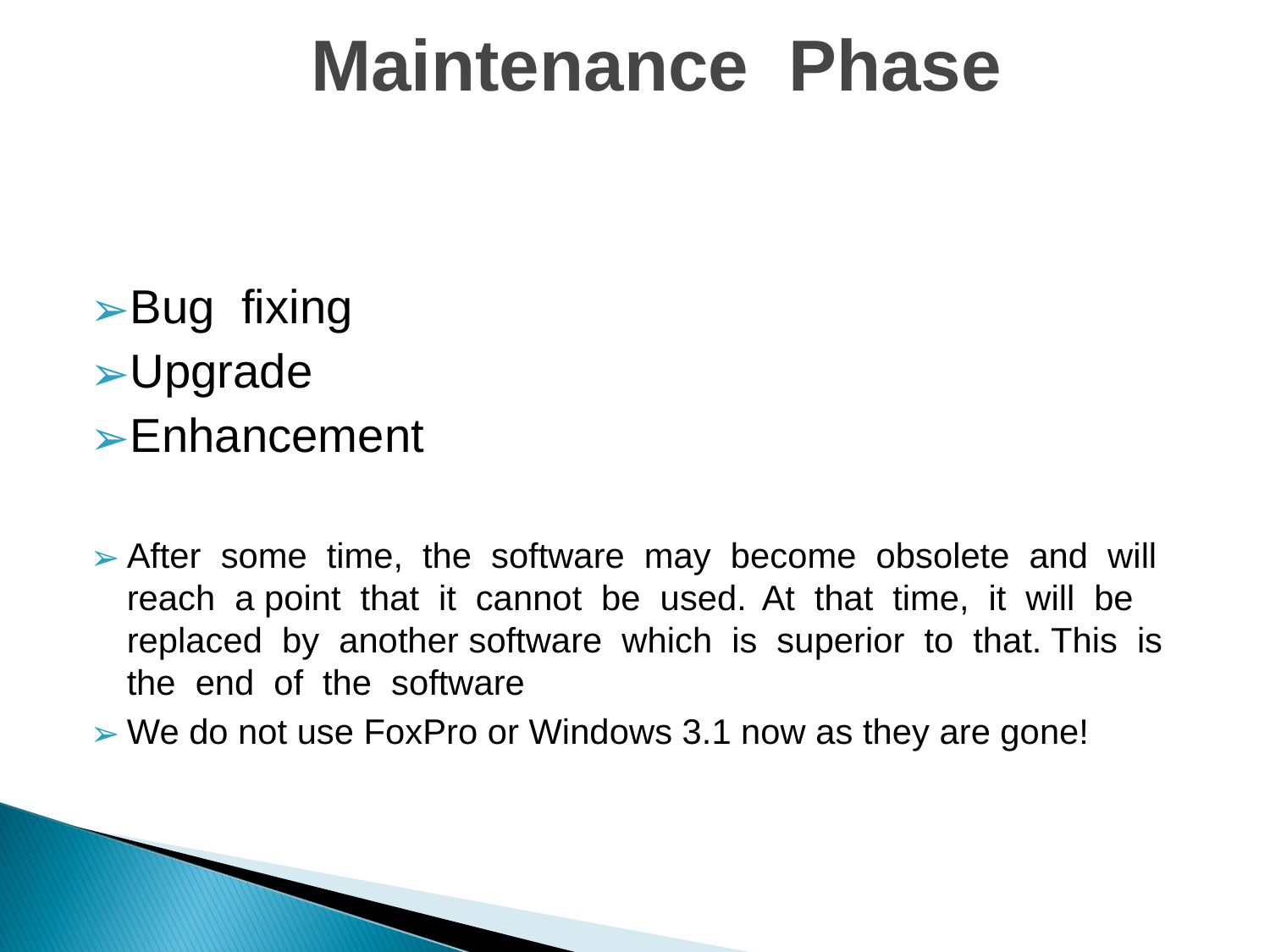

# Maintenance  Phase

Bug  fixing
Upgrade
Enhancement

After  some  time,  the  software  may  become  obsolete  and  will  reach  a point  that  it  cannot  be  used.	At  that  time,  it  will  be  replaced  by  another software  which  is  superior  to  that. This  is  the  end  of  the  software
We do not use FoxPro or Windows 3.1 now as they are gone!